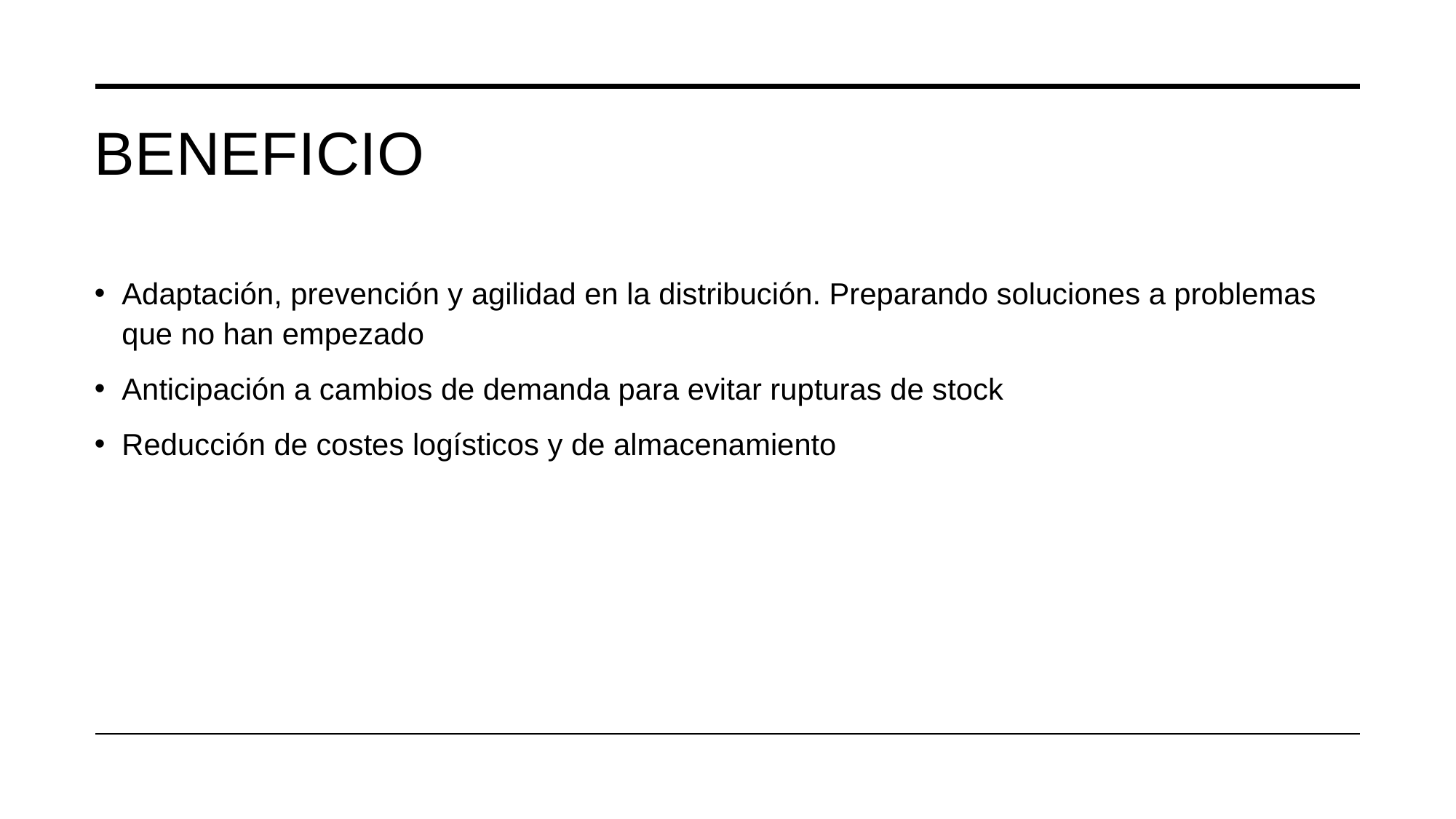

# BENEFICIO
Adaptación, prevención y agilidad en la distribución. Preparando soluciones a problemas que no han empezado
Anticipación a cambios de demanda para evitar rupturas de stock
Reducción de costes logísticos y de almacenamiento